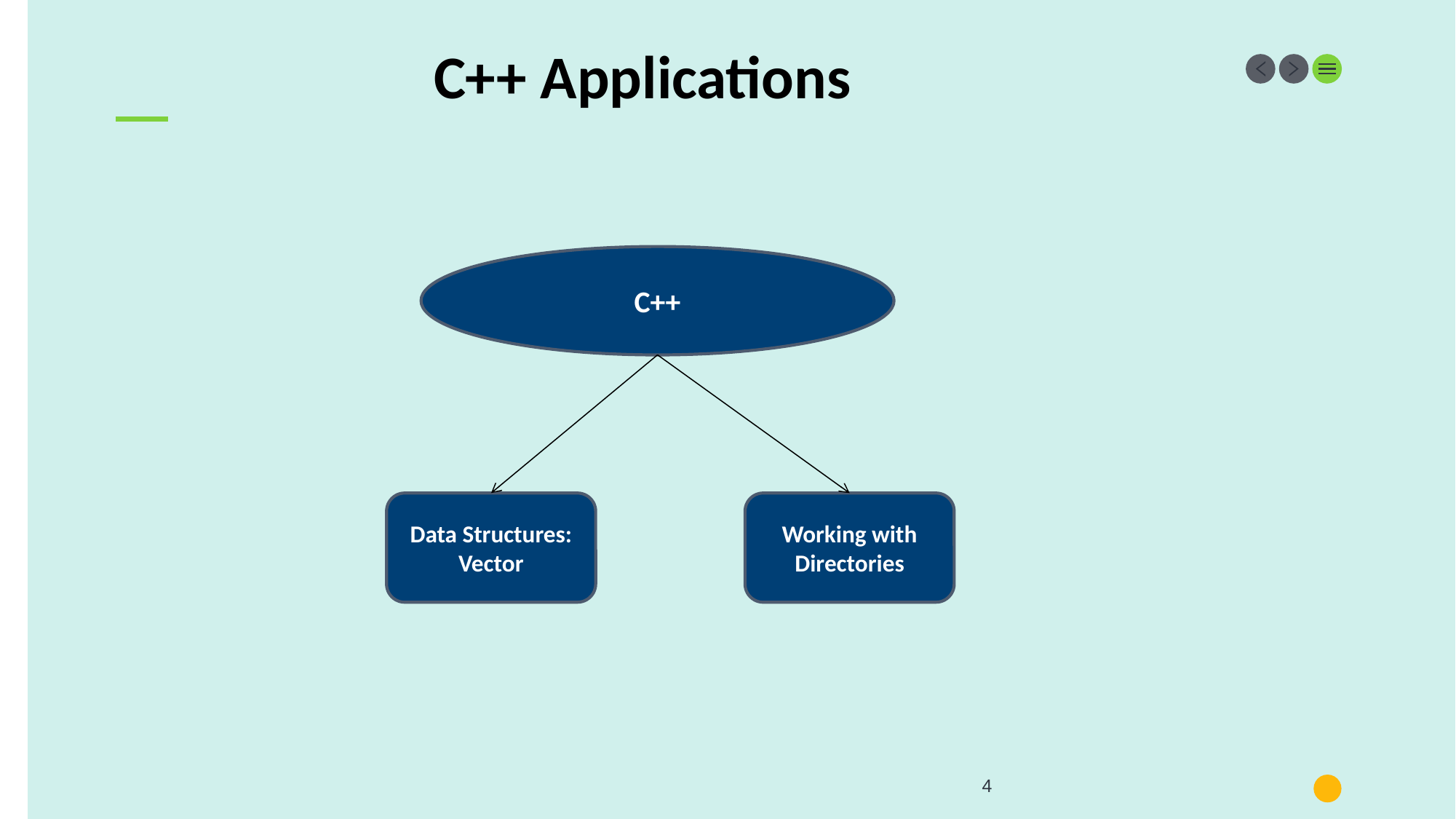

C++ Applications
C++
Data Structures: Vector
Working with Directories
4